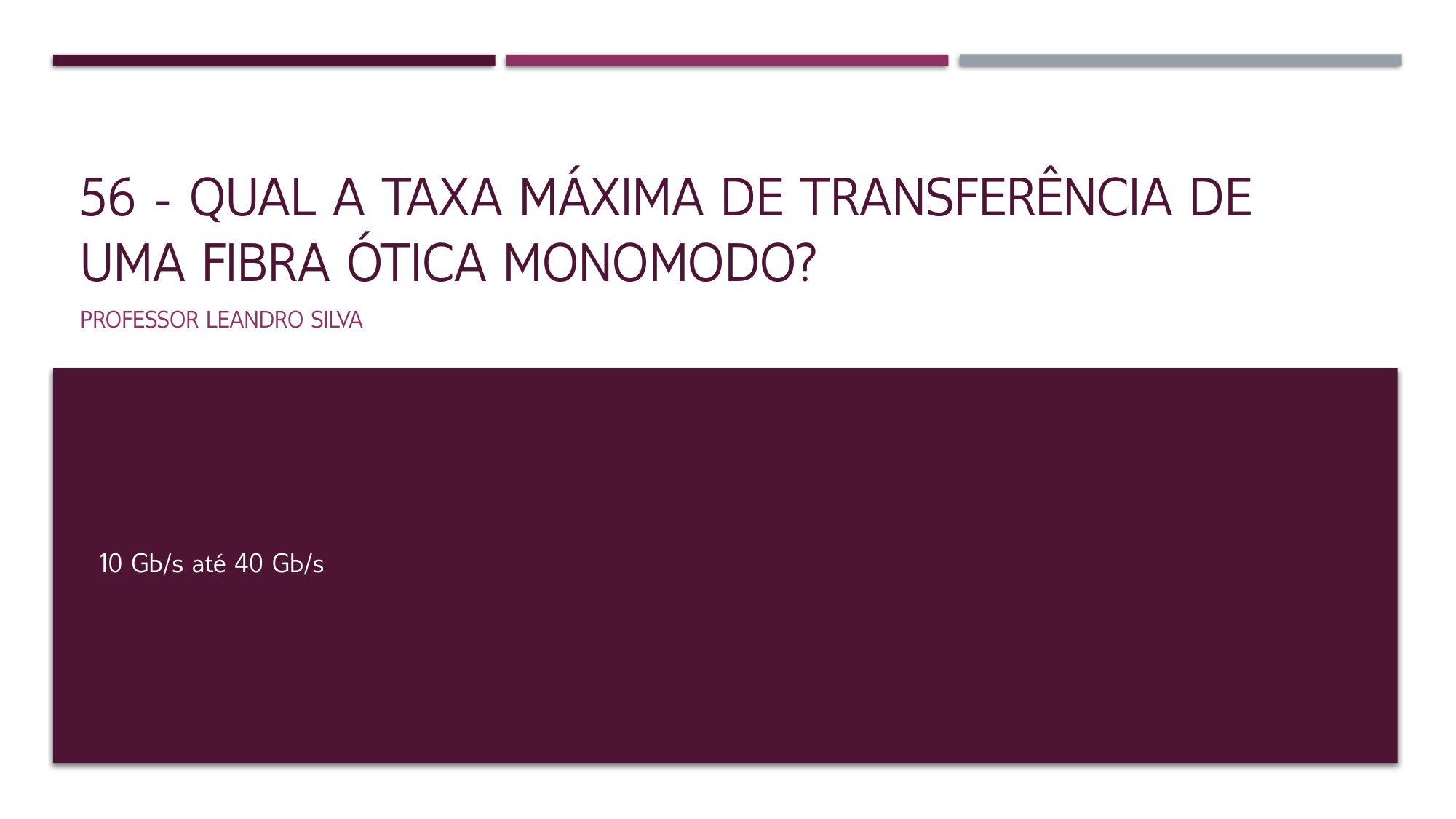

# 56 - Qual a taxa máxima de transferência de uma fibra ótica monomodo?
Professor Leandro Silva
10 Gb/s até 40 Gb/s